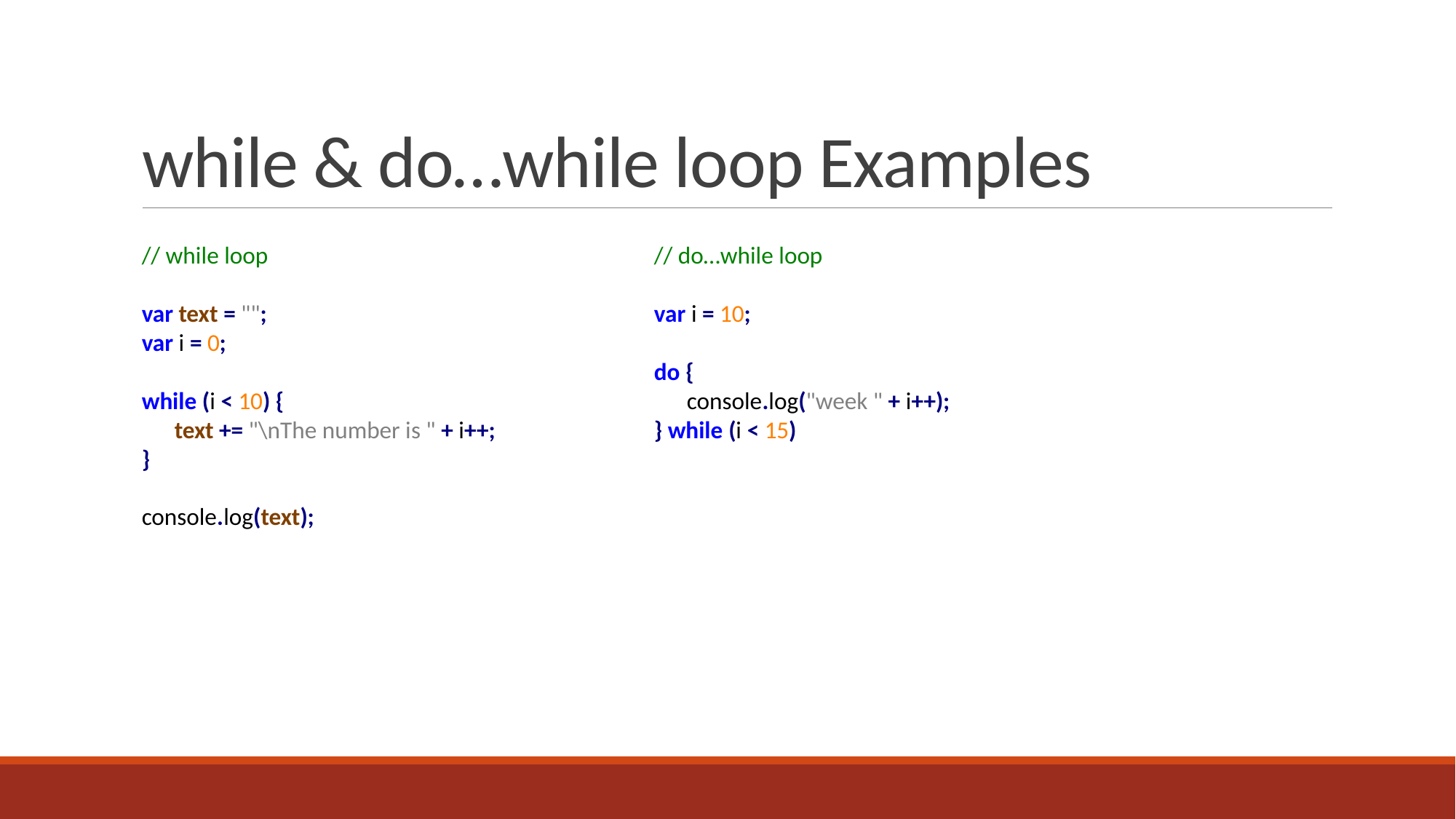

# while & do…while loop Examples
// while loop

var text = "";
var i = 0;

while (i < 10) {
      text += "\nThe number is " + i++;
}

console.log(text);
// do…while loop

var i = 10;

do {
      console.log("week " + i++);
} while (i < 15)